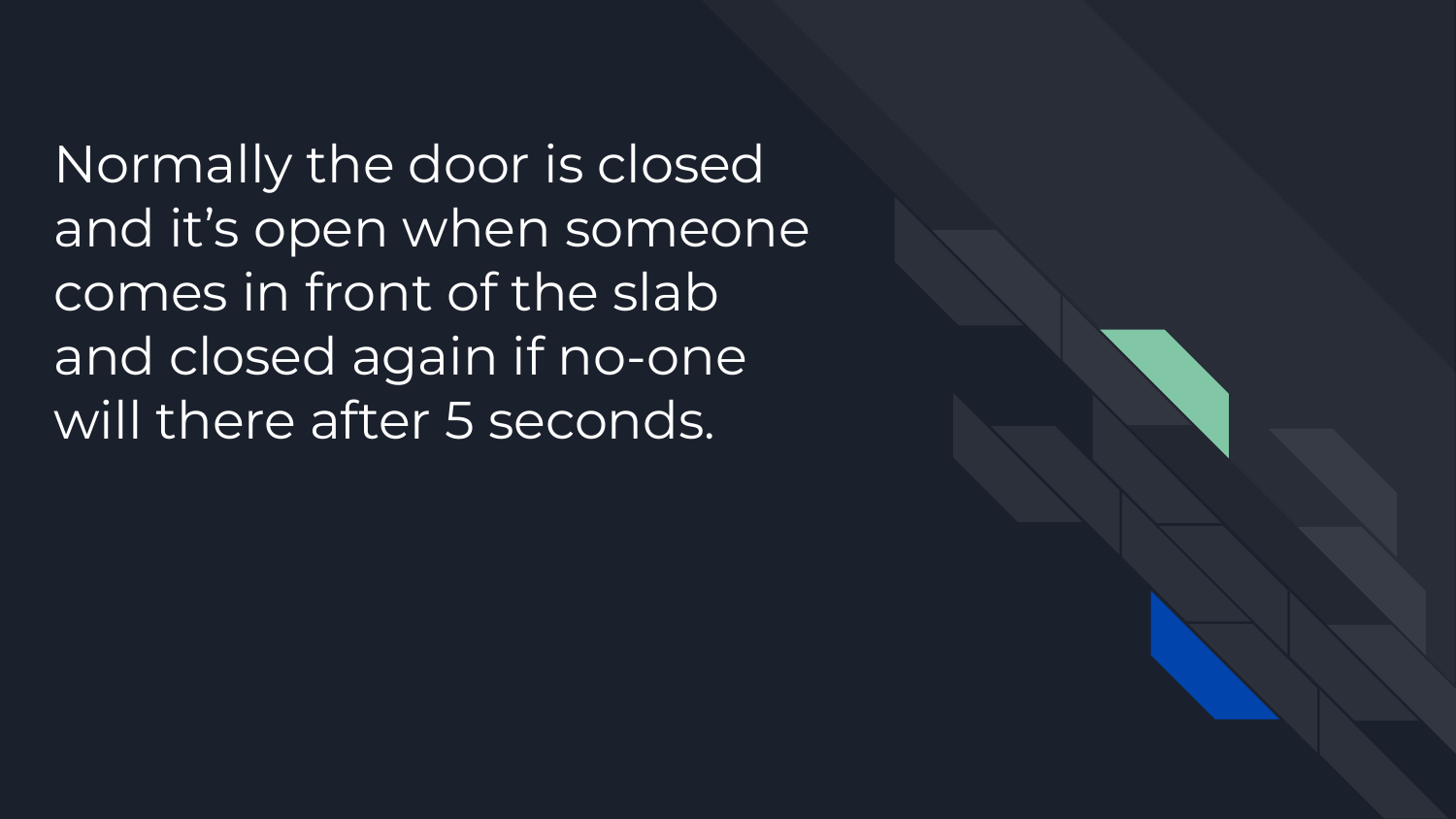

# Normally the door is closed and it’s open when someone comes in front of the slab and closed again if no-one will there after 5 seconds.